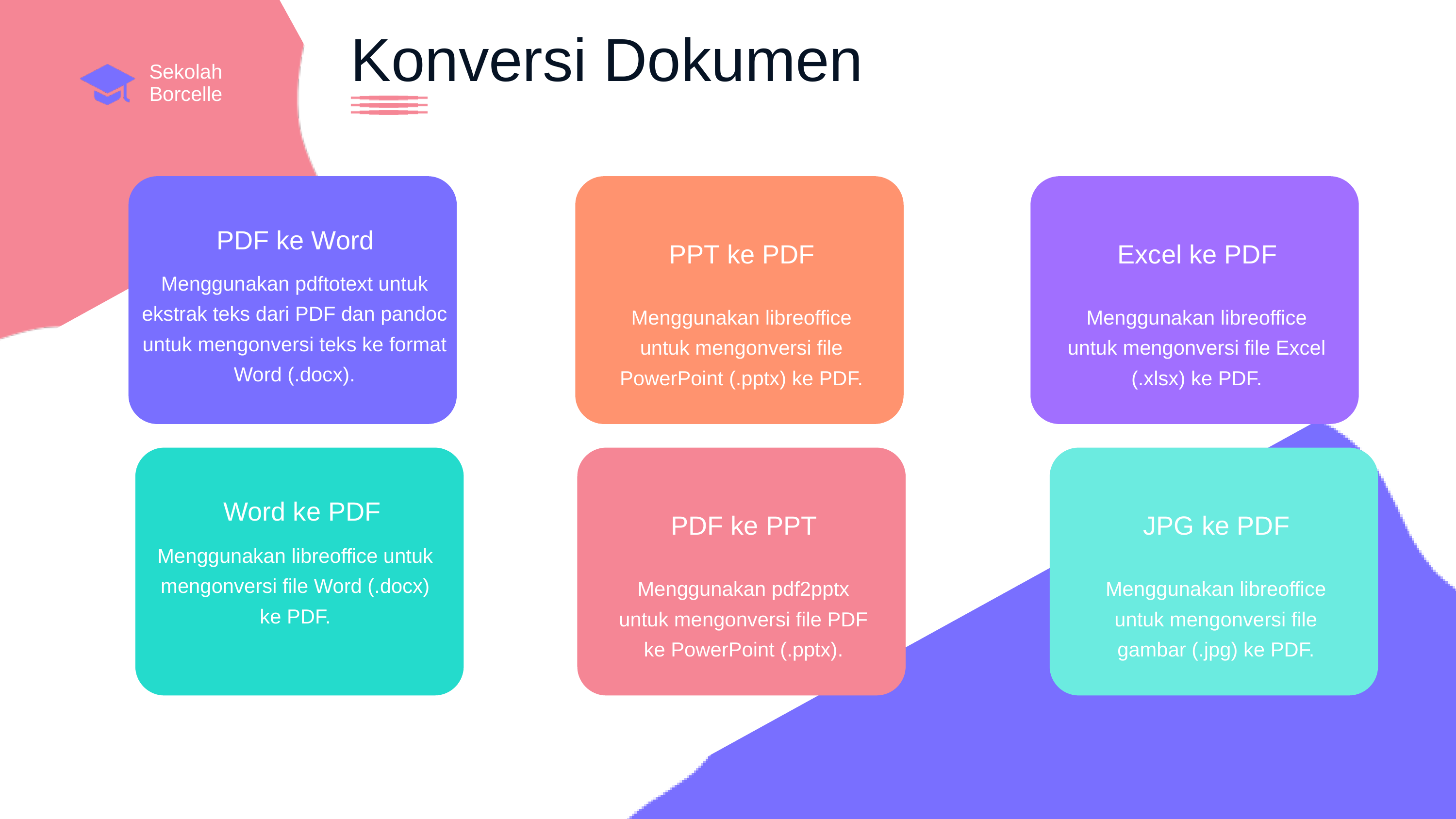

Konversi Dokumen
Sekolah
Borcelle

PDF ke Word
PPT ke PDF
Excel ke PDF
Menggunakan pdftotext untuk ekstrak teks dari PDF dan pandoc untuk mengonversi teks ke format Word (.docx).
Menggunakan libreoffice untuk mengonversi file PowerPoint (.pptx) ke PDF.
Menggunakan libreoffice untuk mengonversi file Excel (.xlsx) ke PDF.

Word ke PDF
PDF ke PPT
JPG ke PDF
Menggunakan libreoffice untuk mengonversi file Word (.docx) ke PDF.

Menggunakan pdf2pptx untuk mengonversi file PDF ke PowerPoint (.pptx).
Menggunakan libreoffice untuk mengonversi file gambar (.jpg) ke PDF.